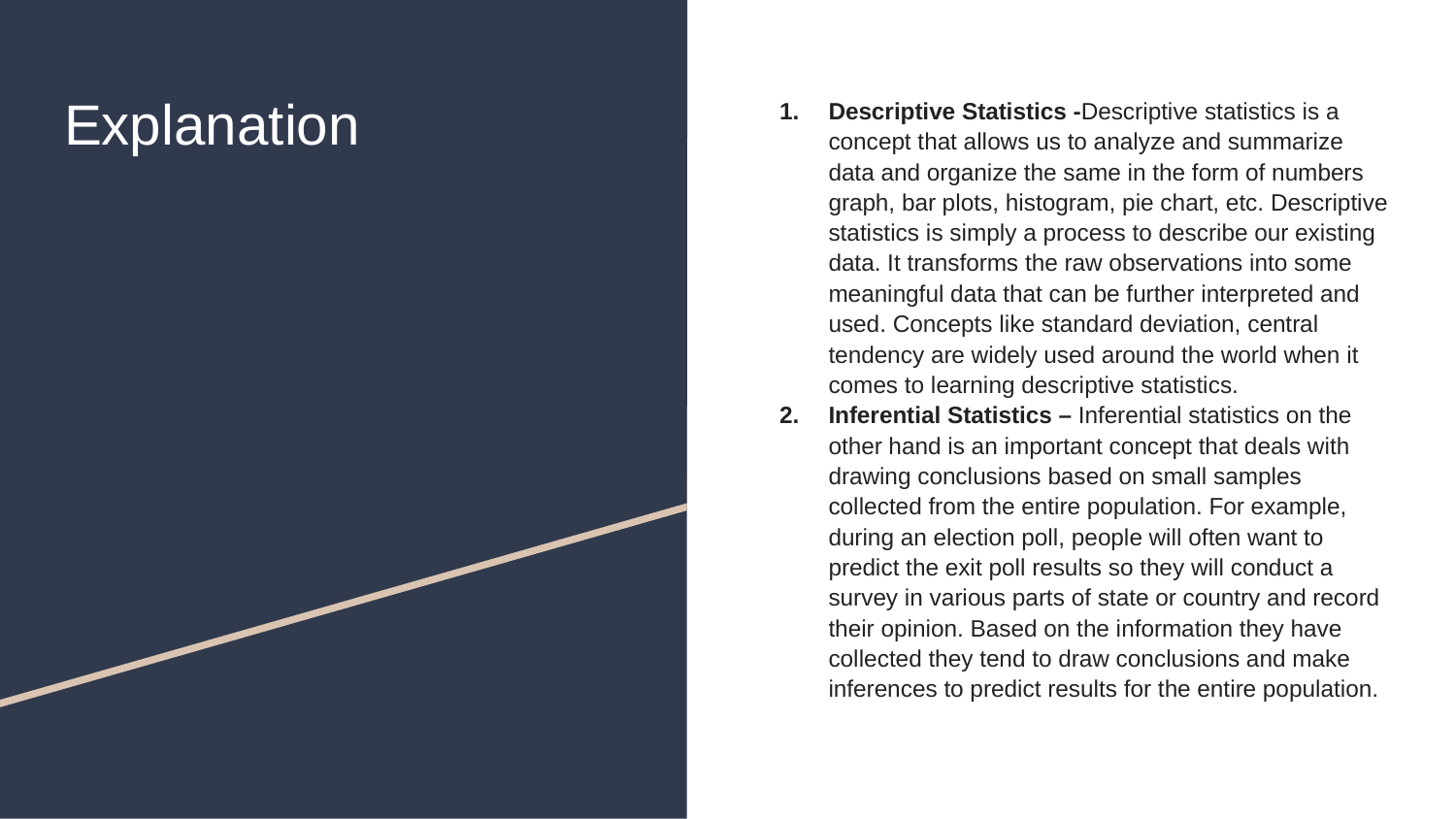

# Explanation
Descriptive Statistics -Descriptive statistics is a concept that allows us to analyze and summarize data and organize the same in the form of numbers graph, bar plots, histogram, pie chart, etc. Descriptive statistics is simply a process to describe our existing data. It transforms the raw observations into some meaningful data that can be further interpreted and used. Concepts like standard deviation, central tendency are widely used around the world when it comes to learning descriptive statistics.
Inferential Statistics – Inferential statistics on the other hand is an important concept that deals with drawing conclusions based on small samples collected from the entire population. For example, during an election poll, people will often want to predict the exit poll results so they will conduct a survey in various parts of state or country and record their opinion. Based on the information they have collected they tend to draw conclusions and make inferences to predict results for the entire population.